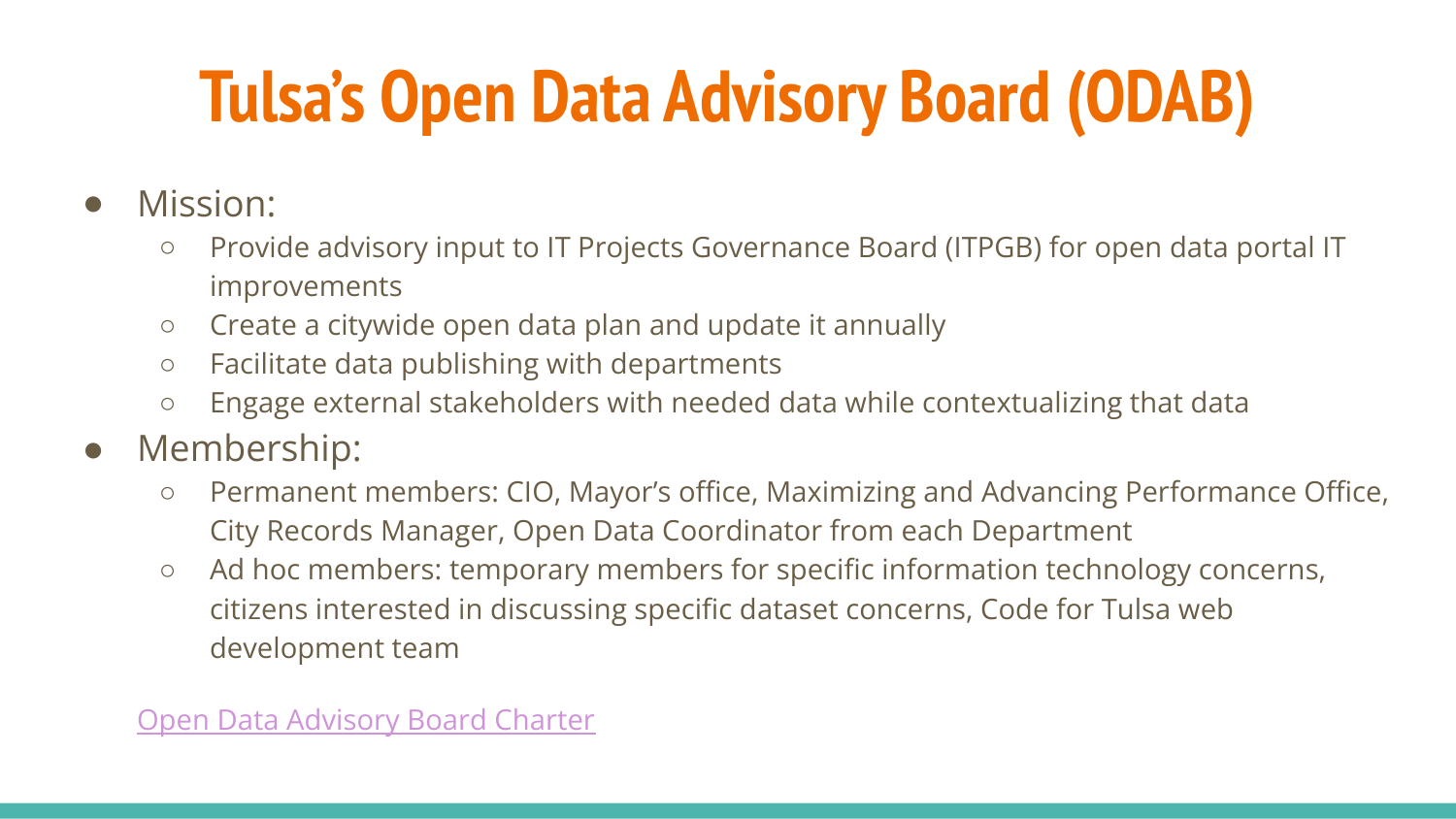

# Tulsa’s Open Data Advisory Board (ODAB)
Mission:
Provide advisory input to IT Projects Governance Board (ITPGB) for open data portal IT improvements
Create a citywide open data plan and update it annually
Facilitate data publishing with departments
Engage external stakeholders with needed data while contextualizing that data
Membership:
Permanent members: CIO, Mayor’s office, Maximizing and Advancing Performance Office, City Records Manager, Open Data Coordinator from each Department
Ad hoc members: temporary members for specific information technology concerns, citizens interested in discussing specific dataset concerns, Code for Tulsa web development team
Open Data Advisory Board Charter